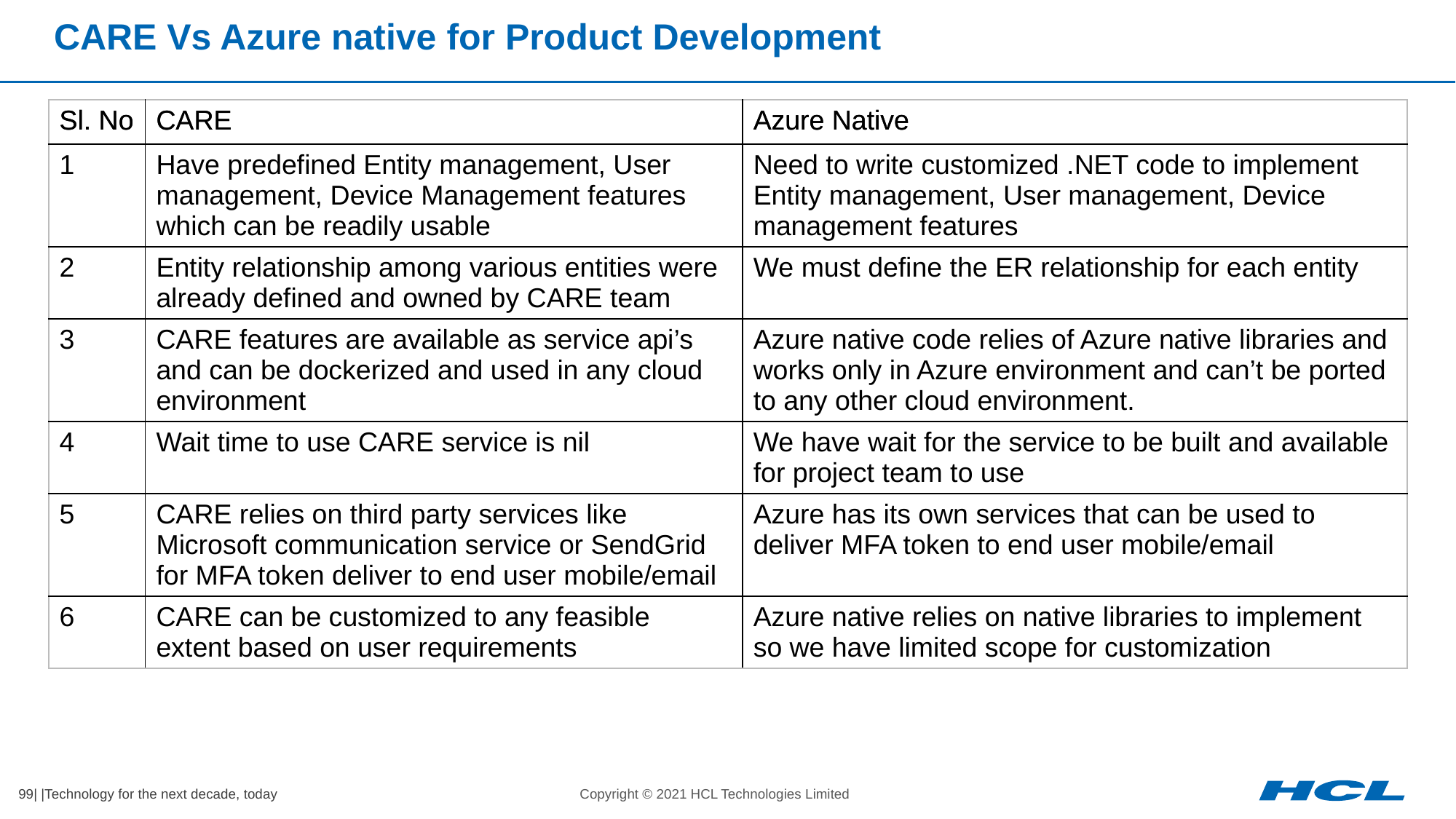

# CARE Vs Azure native for Product Development
| Sl. No | CARE | Azure Native |
| --- | --- | --- |
| Sl. No | CARE | Azure Native |
| --- | --- | --- |
| 1 | Have predefined Entity management, User management, Device Management features which can be readily usable | Need to write customized .NET code to implement Entity management, User management, Device management features |
| 2 | Entity relationship among various entities were already defined and owned by CARE team | We must define the ER relationship for each entity |
| 3 | CARE features are available as service api’s and can be dockerized and used in any cloud environment | Azure native code relies of Azure native libraries and works only in Azure environment and can’t be ported to any other cloud environment. |
| 4 | Wait time to use CARE service is nil | We have wait for the service to be built and available for project team to use |
| 5 | CARE relies on third party services like Microsoft communication service or SendGrid for MFA token deliver to end user mobile/email | Azure has its own services that can be used to deliver MFA token to end user mobile/email |
| 6 | CARE can be customized to any feasible extent based on user requirements | Azure native relies on native libraries to implement so we have limited scope for customization |